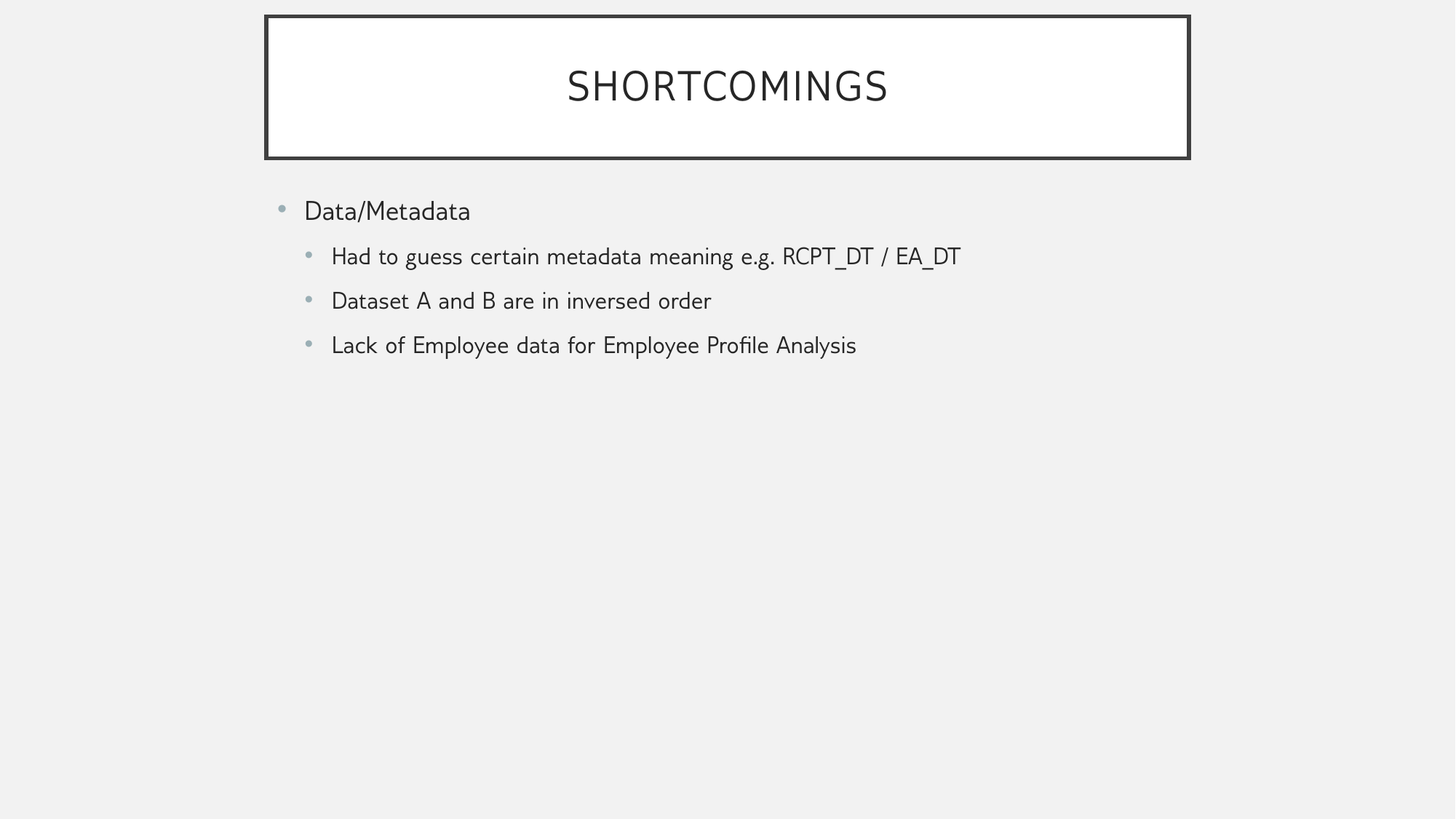

# Shortcomings
Data/Metadata
Had to guess certain metadata meaning e.g. RCPT_DT / EA_DT
Dataset A and B are in inversed order
Lack of Employee data for Employee Profile Analysis